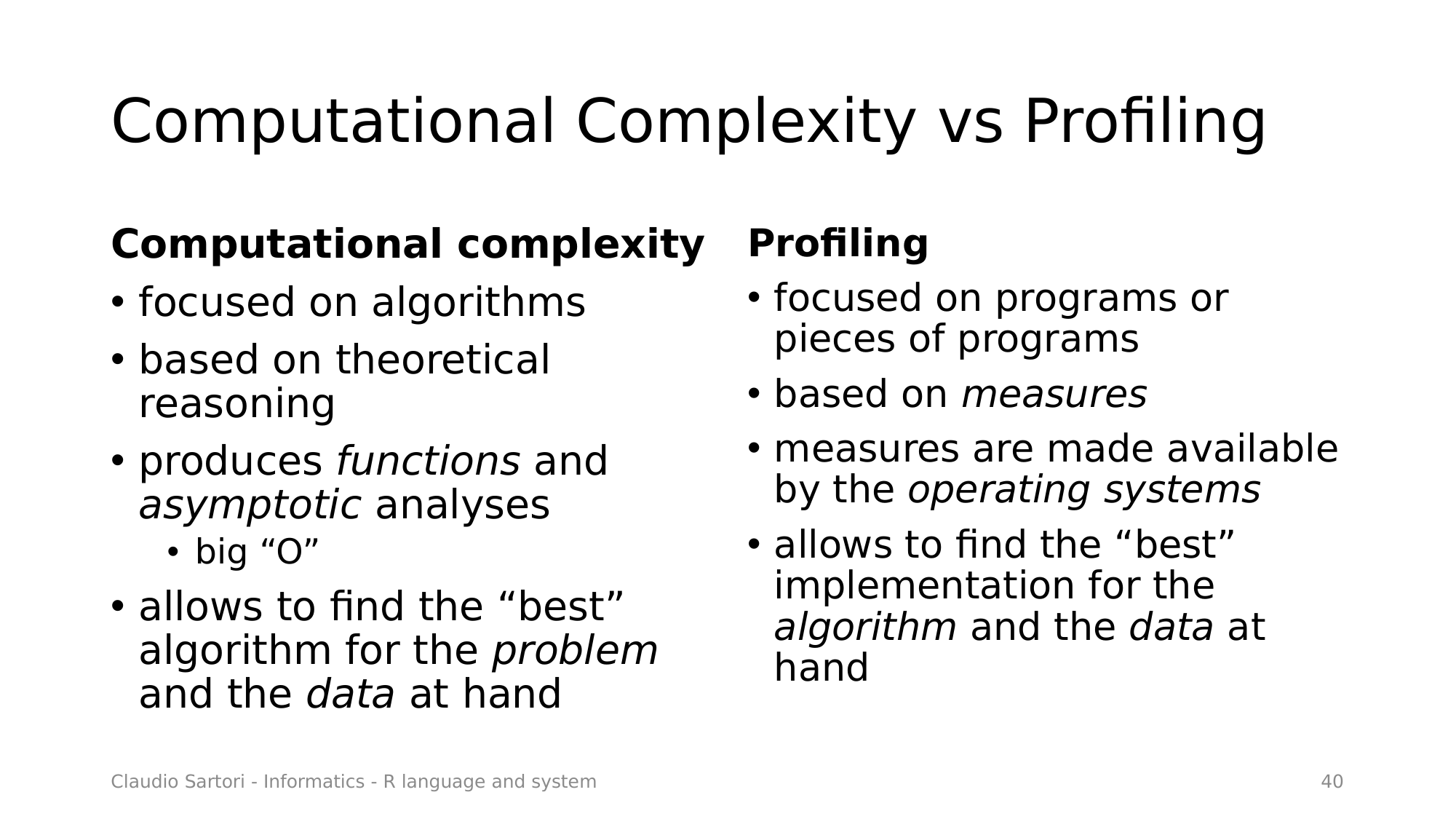

# Computational Complexity vs Profiling
Computational complexity
focused on algorithms
based on theoretical reasoning
produces functions and asymptotic analyses
big “O”
allows to find the “best” algorithm for the problem and the data at hand
Profiling
focused on programs or pieces of programs
based on measures
measures are made available by the operating systems
allows to find the “best” implementation for the algorithm and the data at hand
Claudio Sartori - Informatics - R language and system
40